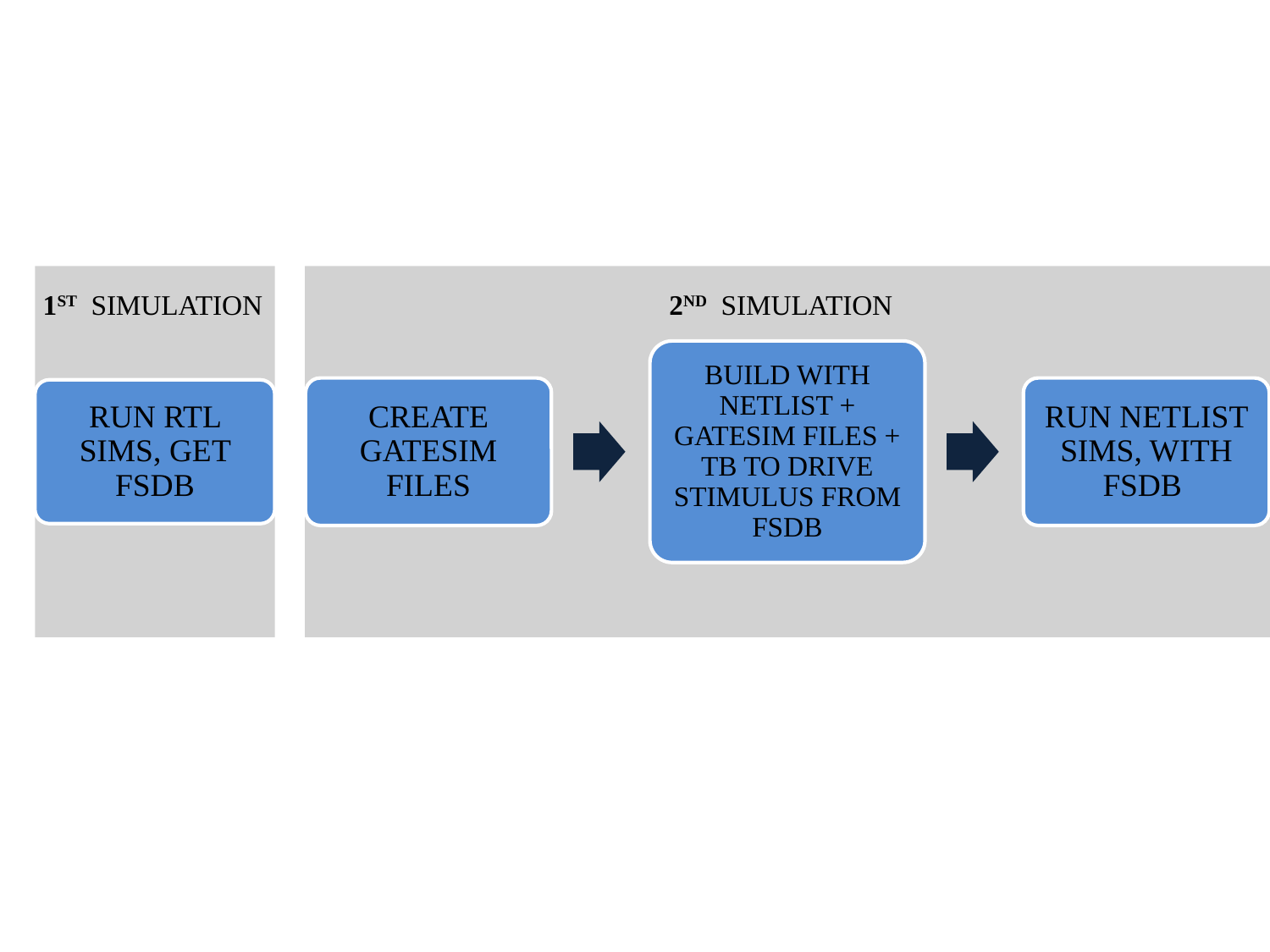

#

Run RTL sims, get FSDB
Create gatesim files

Build with Netlist + gatesim files + TB to drive stimulus from FSDB

Run Netlist Sims, with FSDB
1st  Simulation
2nd  Simulation